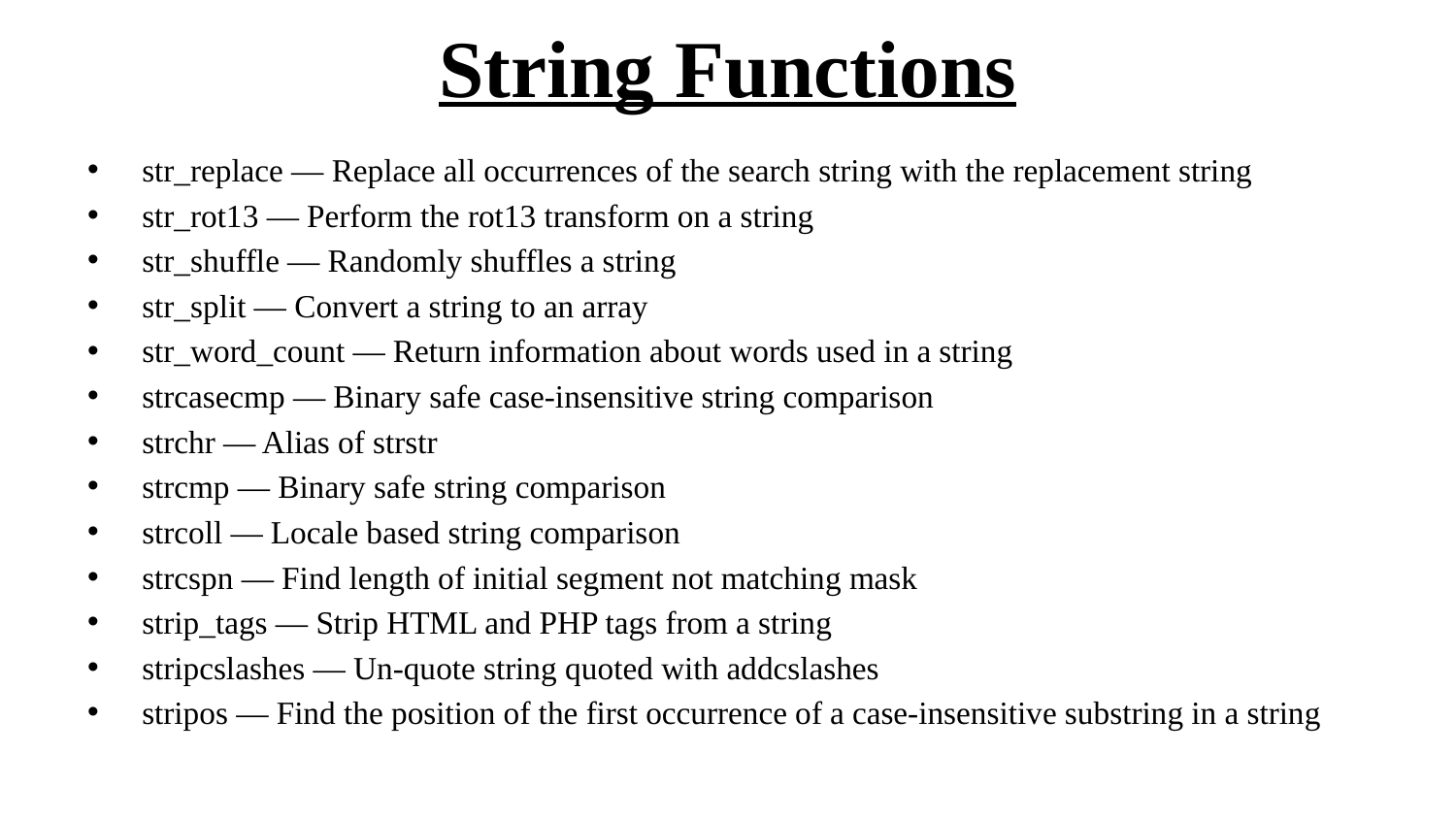

# String Functions
str_replace — Replace all occurrences of the search string with the replacement string
str_rot13 — Perform the rot13 transform on a string
str_shuffle — Randomly shuffles a string
str_split — Convert a string to an array
str_word_count — Return information about words used in a string
strcasecmp — Binary safe case-insensitive string comparison
strchr — Alias of strstr
strcmp — Binary safe string comparison
strcoll — Locale based string comparison
strcspn — Find length of initial segment not matching mask
strip_tags — Strip HTML and PHP tags from a string
stripcslashes — Un-quote string quoted with addcslashes
stripos — Find the position of the first occurrence of a case-insensitive substring in a string